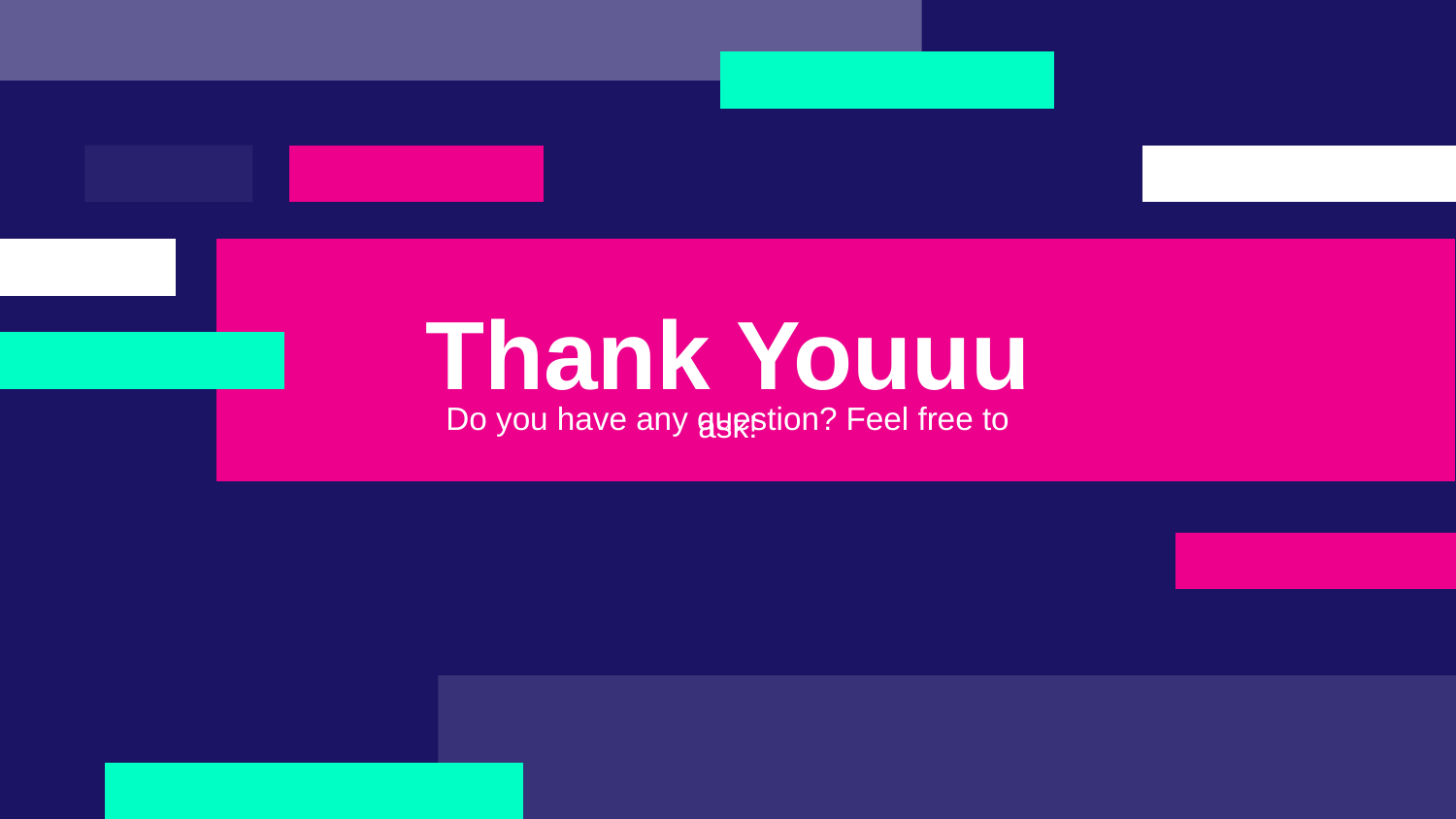

# Thank Youuu
Do you have any question? Feel free to ask!